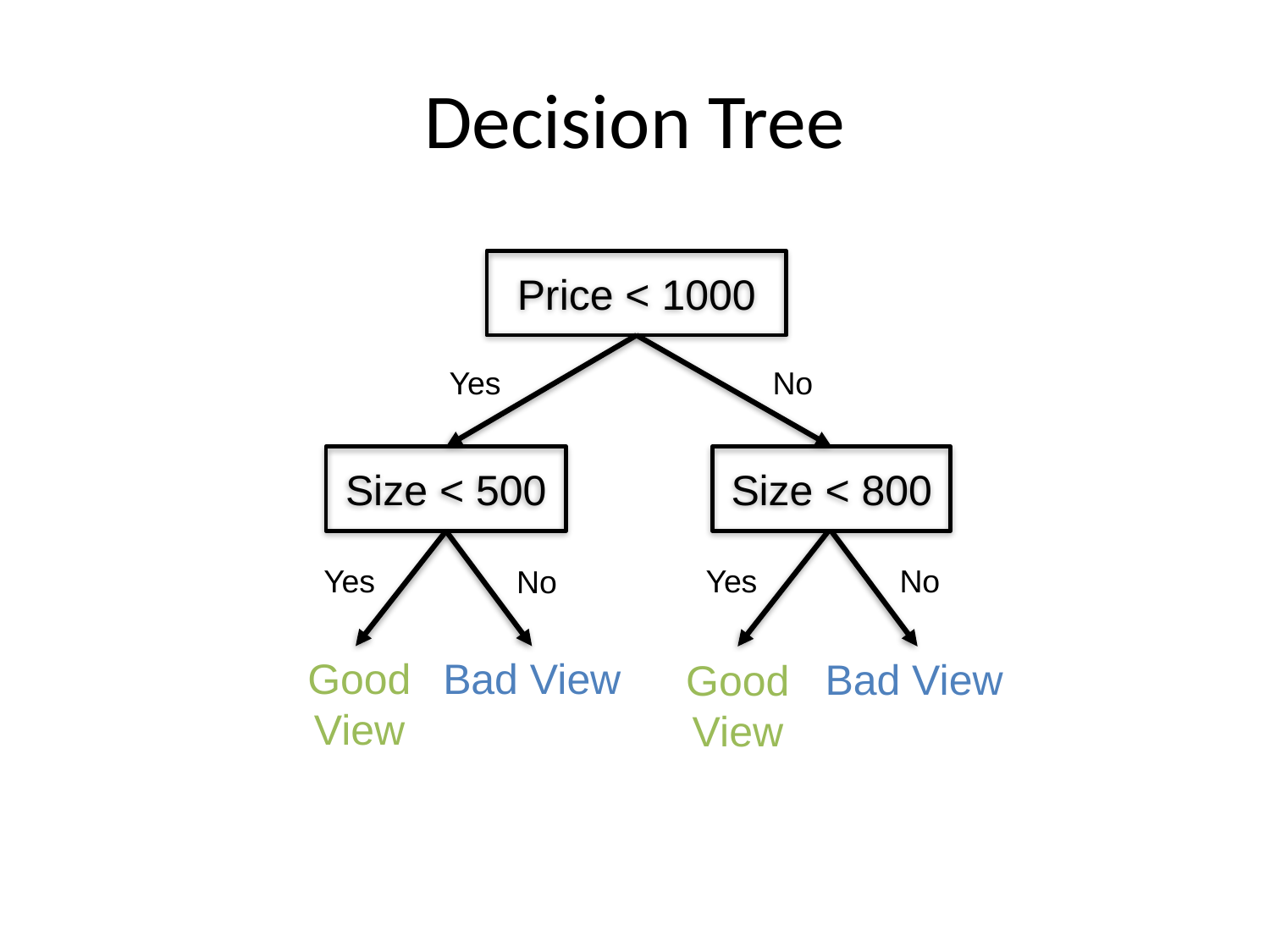

# Decision Tree
Price < 1000
Yes
No
Size < 500
Size < 800
Yes
No
Yes
No
Good View
Bad View
Bad View
Good View